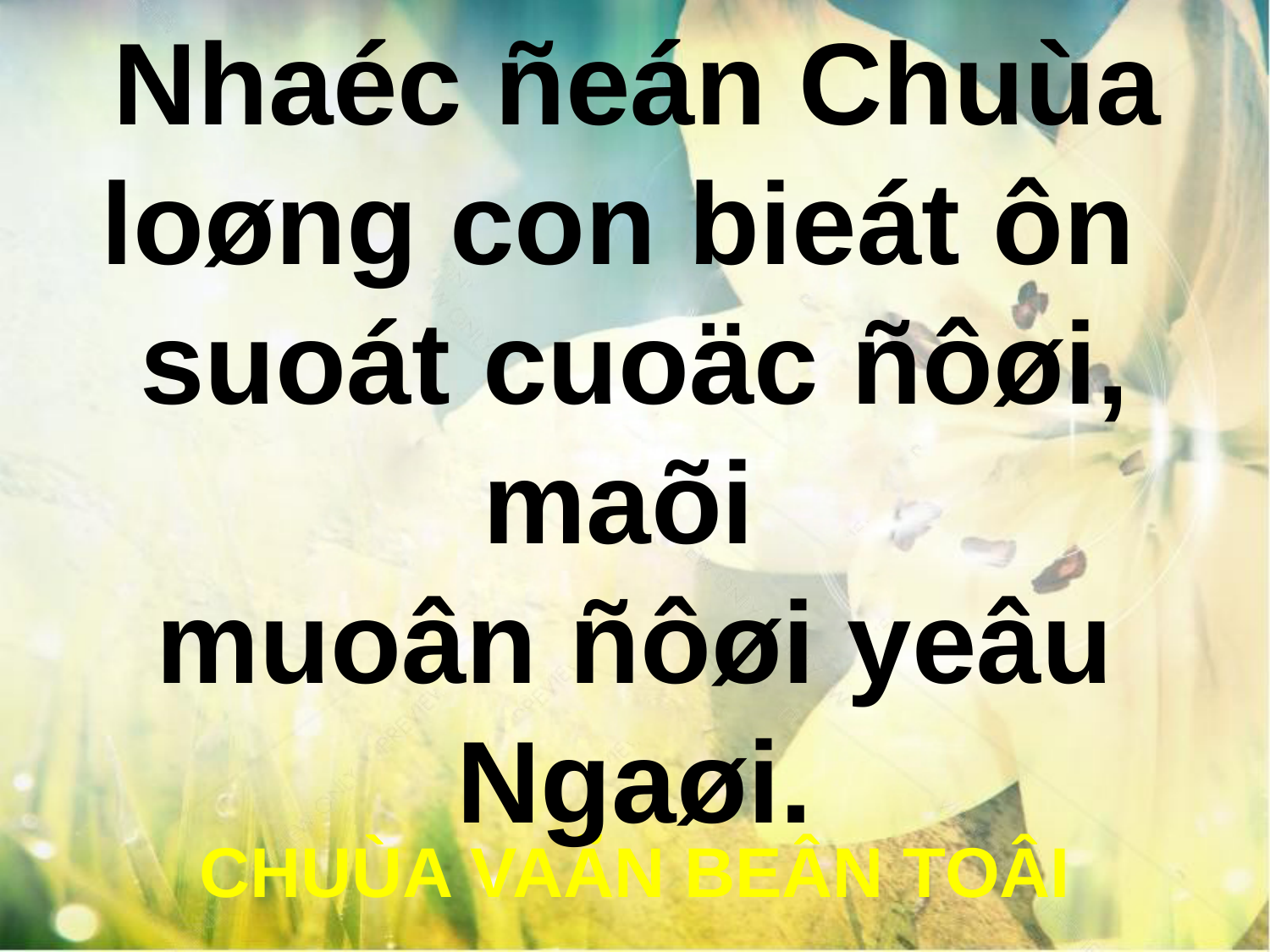

Nhaéc ñeán Chuùa
loøng con bieát ôn
suoát cuoäc ñôøi, maõi
muoân ñôøi yeâu Ngaøi.
CHUÙA VAÃN BEÂN TOÂI